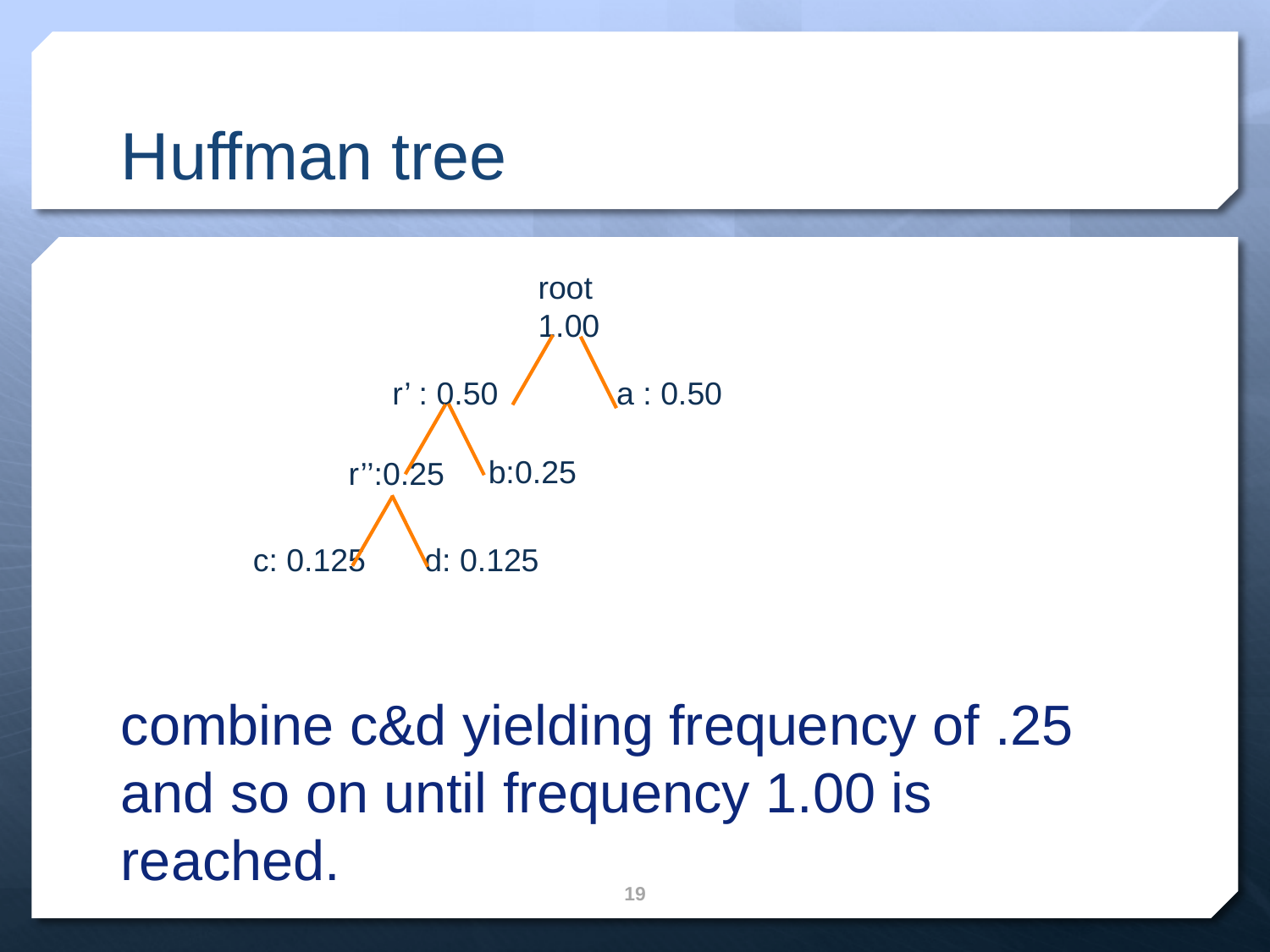

# Huffman tree
root 1.00

combine c&d yielding frequency of .25 and so on until frequency 1.00 is reached.

r’ : 0.50
a : 0.50

b:0.25
r’’:0.25

c: 0.125
d: 0.125
19